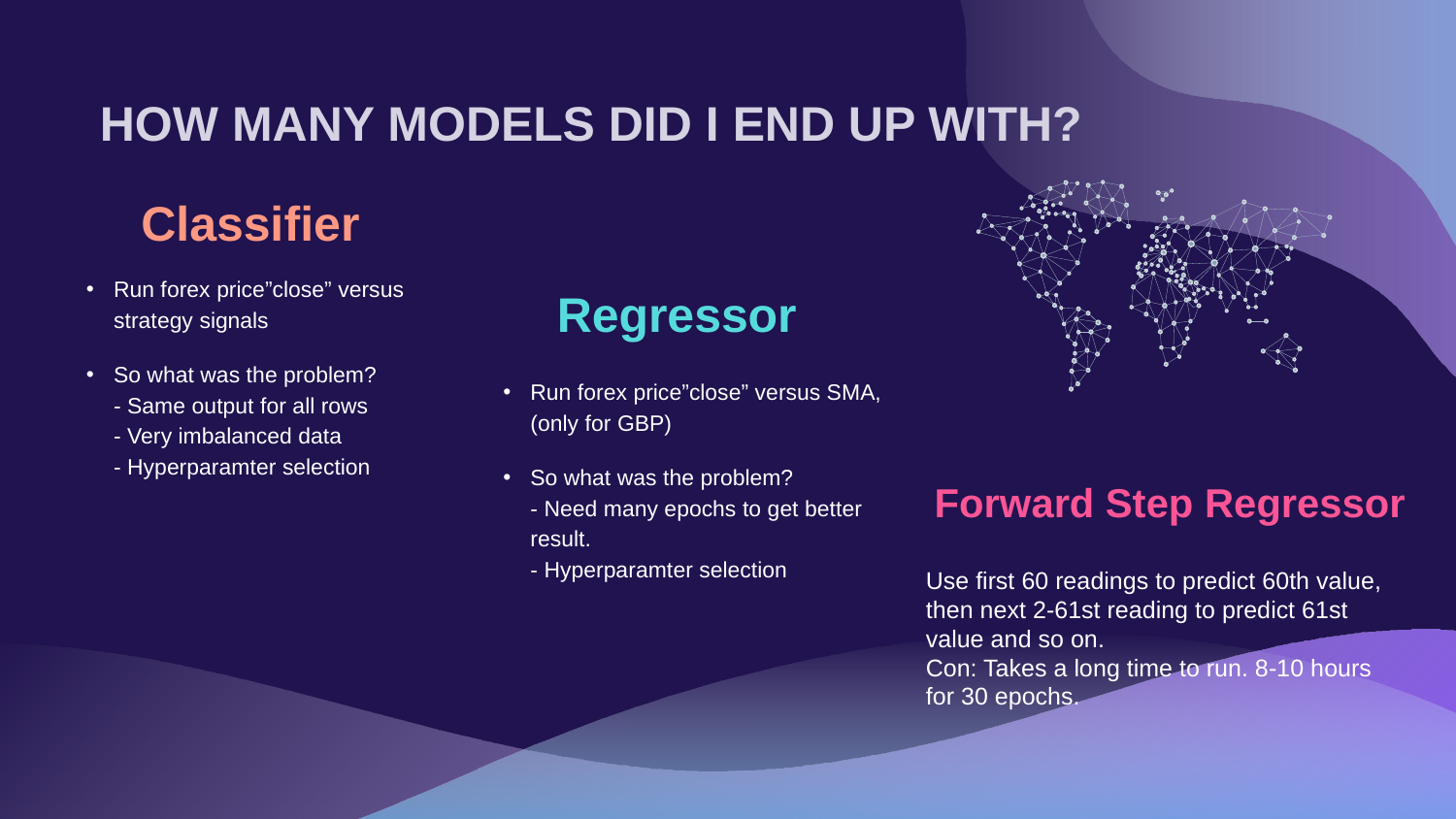

HOW MANY MODELS DID I END UP WITH?
# Classifier

Regressor
Run forex price”close” versus strategy signals
So what was the problem?
- Same output for all rows
- Very imbalanced data
- Hyperparamter selection

Run forex price”close” versus SMA,(only for GBP)
So what was the problem?
- Need many epochs to get better result.
- Hyperparamter selection

Forward Step Regressor

Use first 60 readings to predict 60th value, then next 2-61st reading to predict 61st value and so on.
Con: Takes a long time to run. 8-10 hours for 30 epochs.